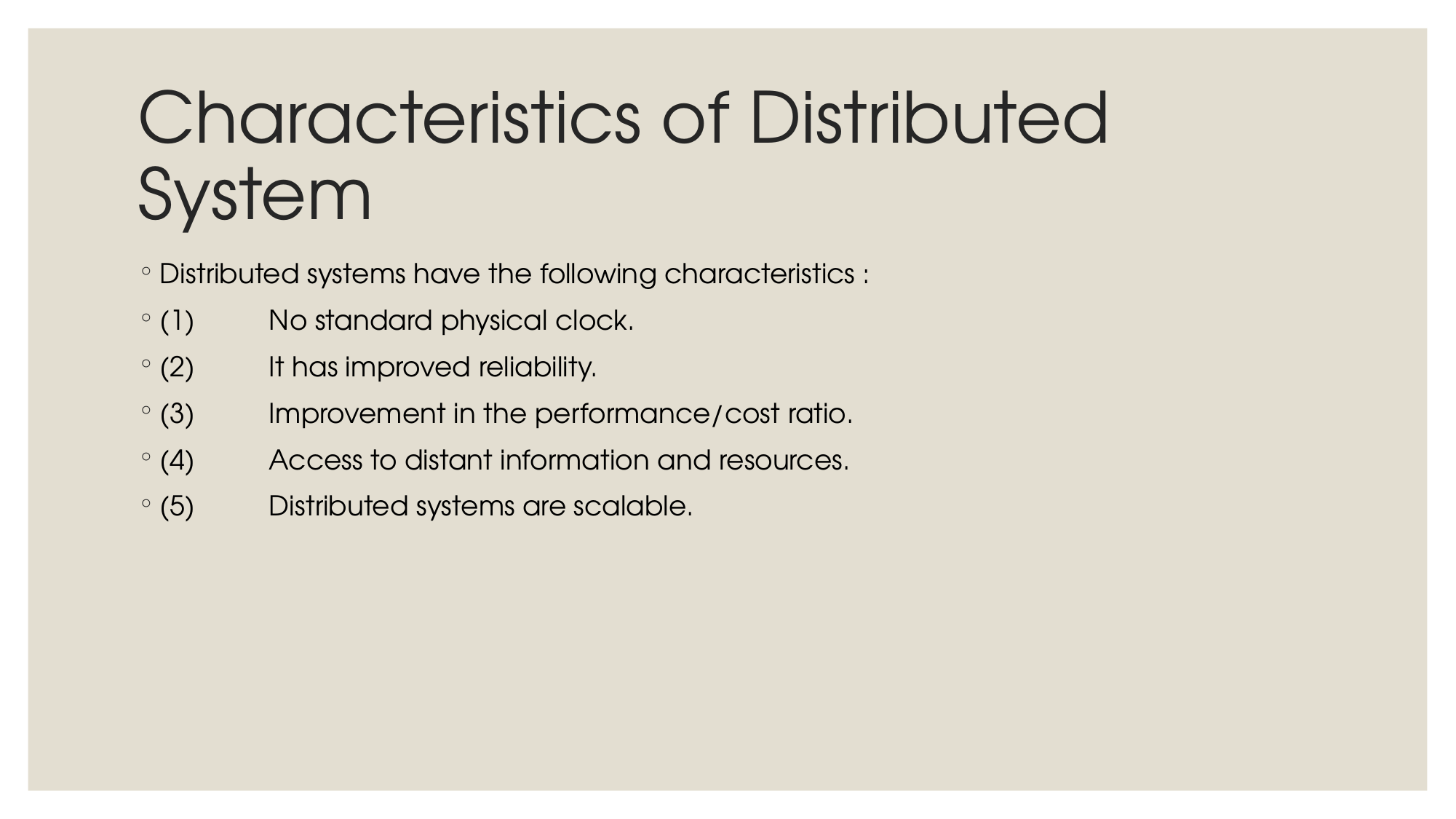

# Characteristics of Distributed System
Distributed systems have the following characteristics :
(1)	No standard physical clock.
(2)	It has improved reliability.
(3)	Improvement in the performance/cost ratio.
(4)	Access to distant information and resources.
(5)	Distributed systems are scalable.